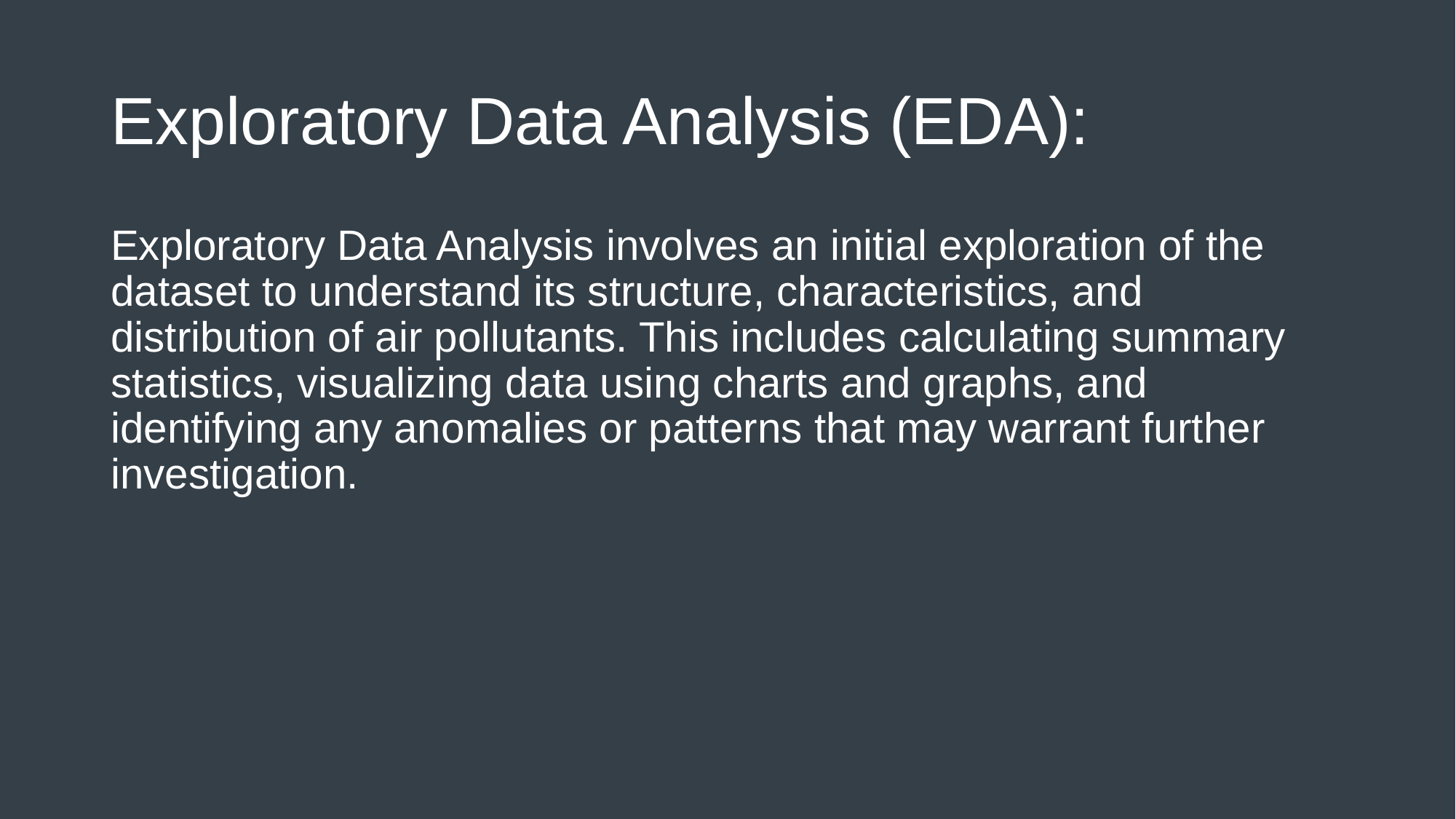

# Exploratory Data Analysis (EDA):
Exploratory Data Analysis involves an initial exploration of the dataset to understand its structure, characteristics, and distribution of air pollutants. This includes calculating summary statistics, visualizing data using charts and graphs, and identifying any anomalies or patterns that may warrant further investigation.